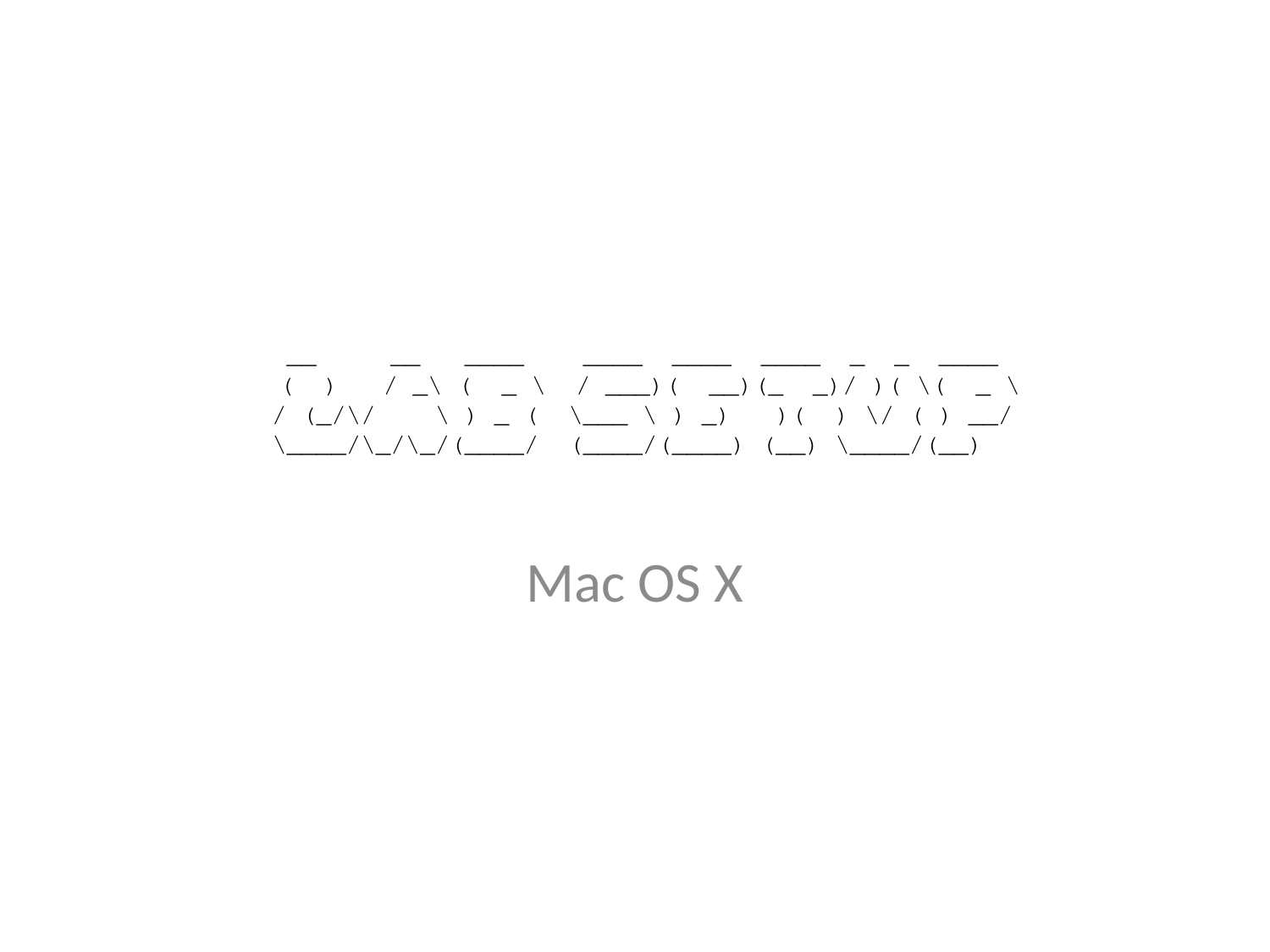

# __     __   ____    ____  ____  ____  _  _  ____ (  )   / _\ (  _ \  / ___)(  __)(_  _)/ )( \(  _ \ / (_/\/    \ ) _ (  \___ \ ) _)   )(  ) \/ ( ) __/ \____/\_/\_/(____/  (____/(____) (__) \____/(__)
Mac OS X